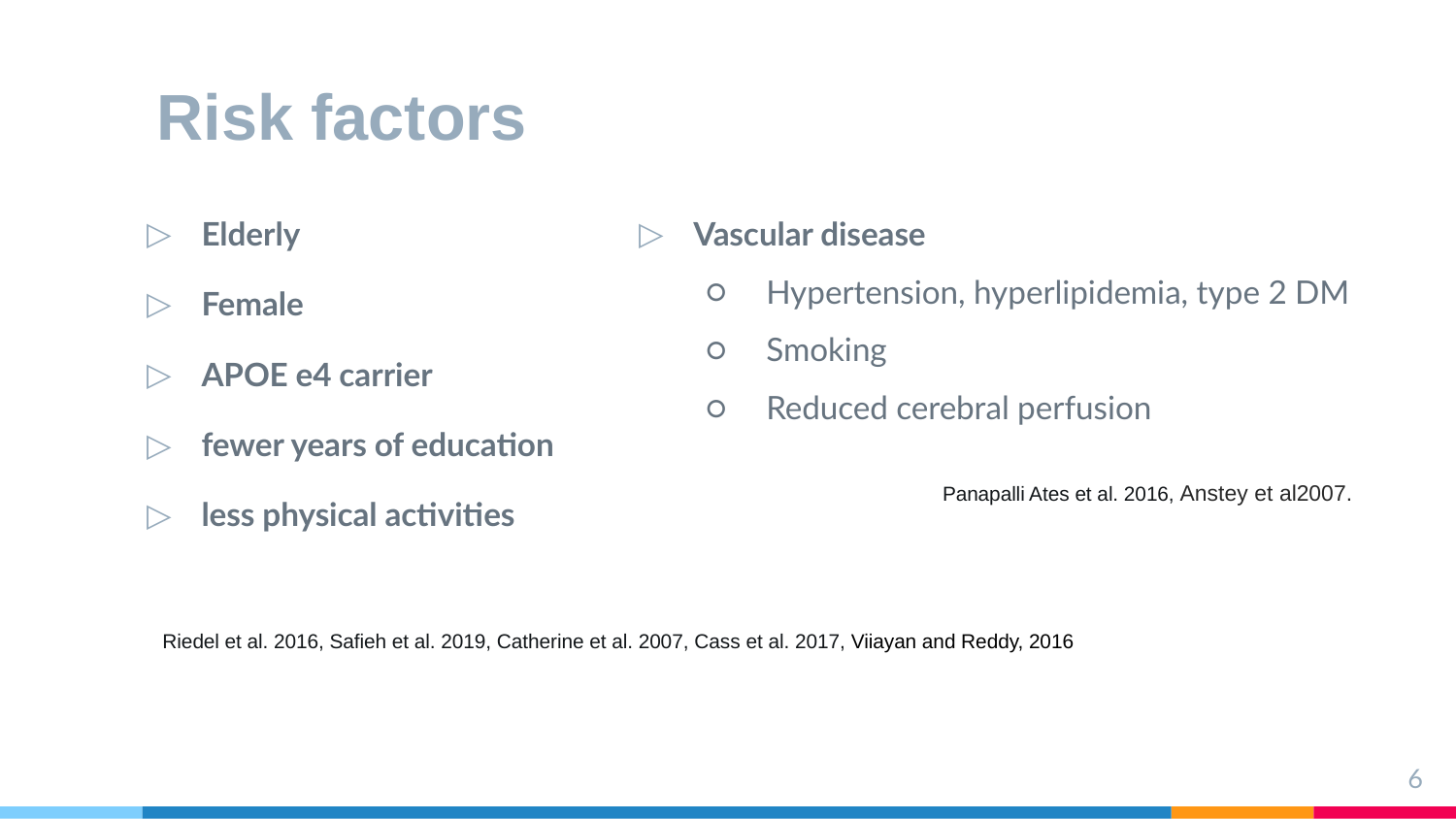

# Risk factors
Elderly
Female
APOE e4 carrier
fewer years of education
less physical activities
Vascular disease
Hypertension, hyperlipidemia, type 2 DM
Smoking
Reduced cerebral perfusion
Panapalli Ates et al. 2016, Anstey et al2007.
Riedel et al. 2016, Safieh et al. 2019, Catherine et al. 2007, Cass et al. 2017, Viiayan and Reddy, 2016
6